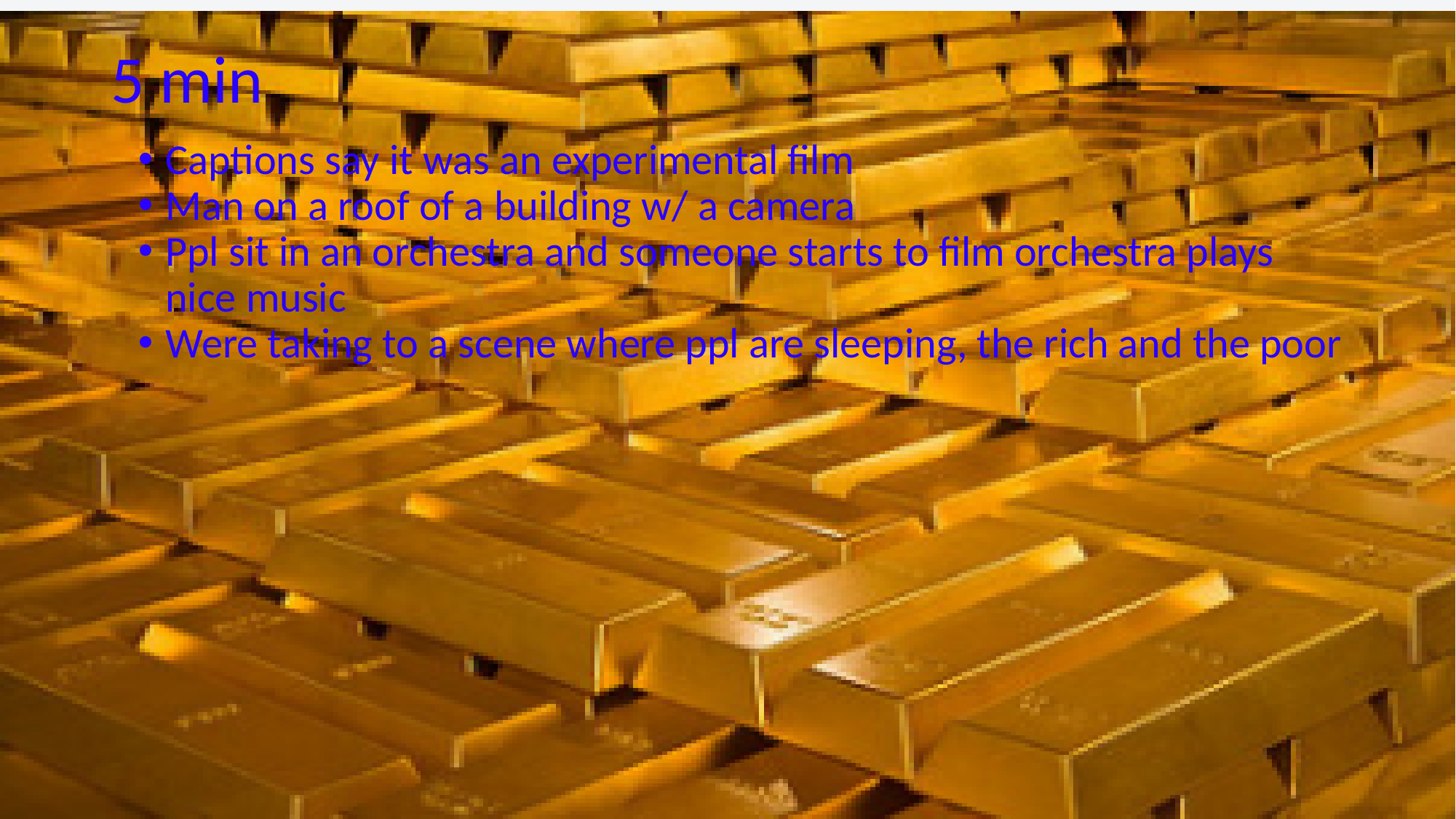

# 5 min
Captions say it was an experimental film
Man on a roof of a building w/ a camera
Ppl sit in an orchestra and someone starts to film orchestra plays nice music
Were taking to a scene where ppl are sleeping, the rich and the poor